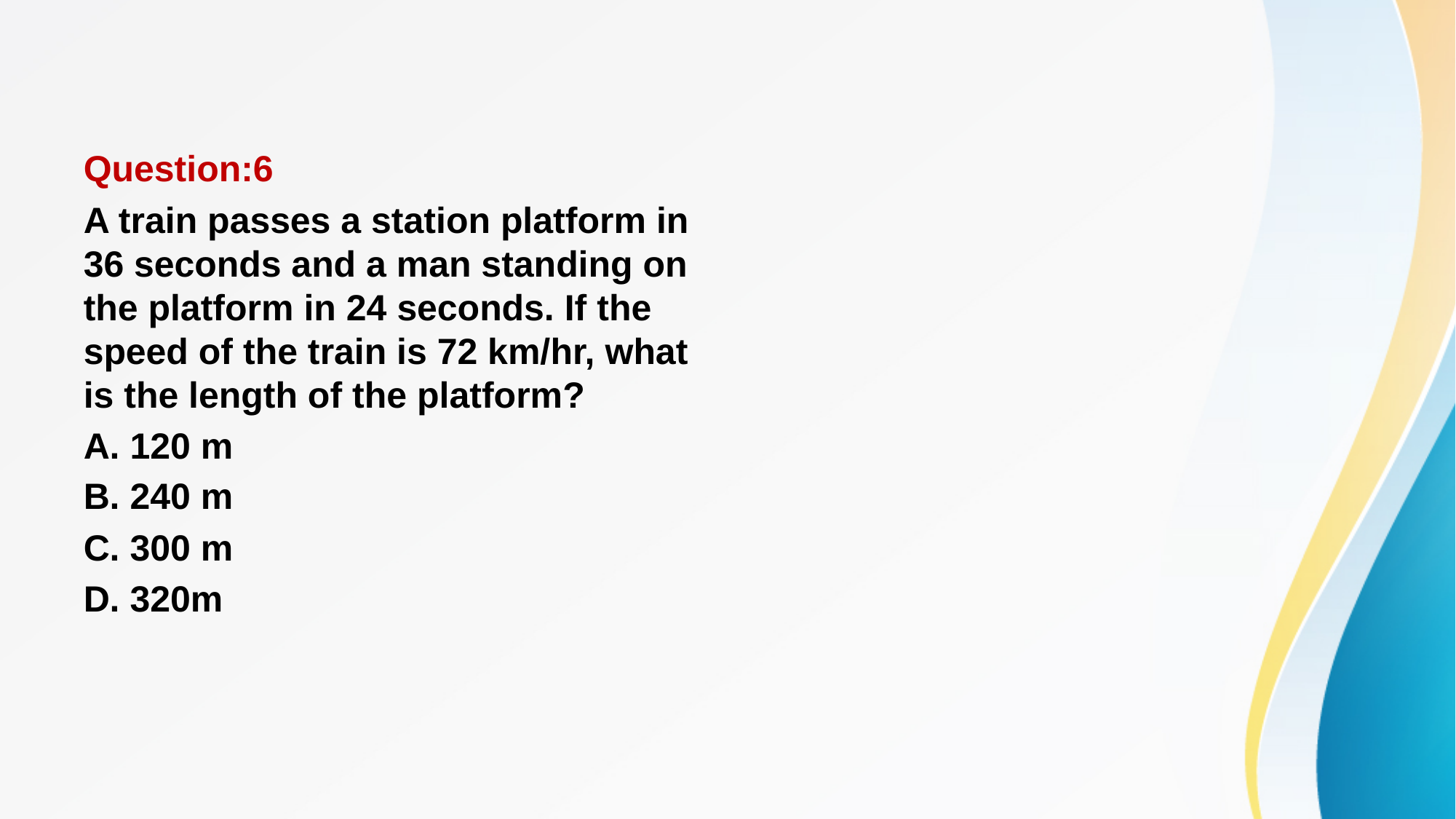

#
Question:6
A train passes a station platform in 36 seconds and a man standing on the platform in 24 seconds. If the speed of the train is 72 km/hr, what is the length of the platform?
A. 120 m
B. 240 m
C. 300 m
D. 320m